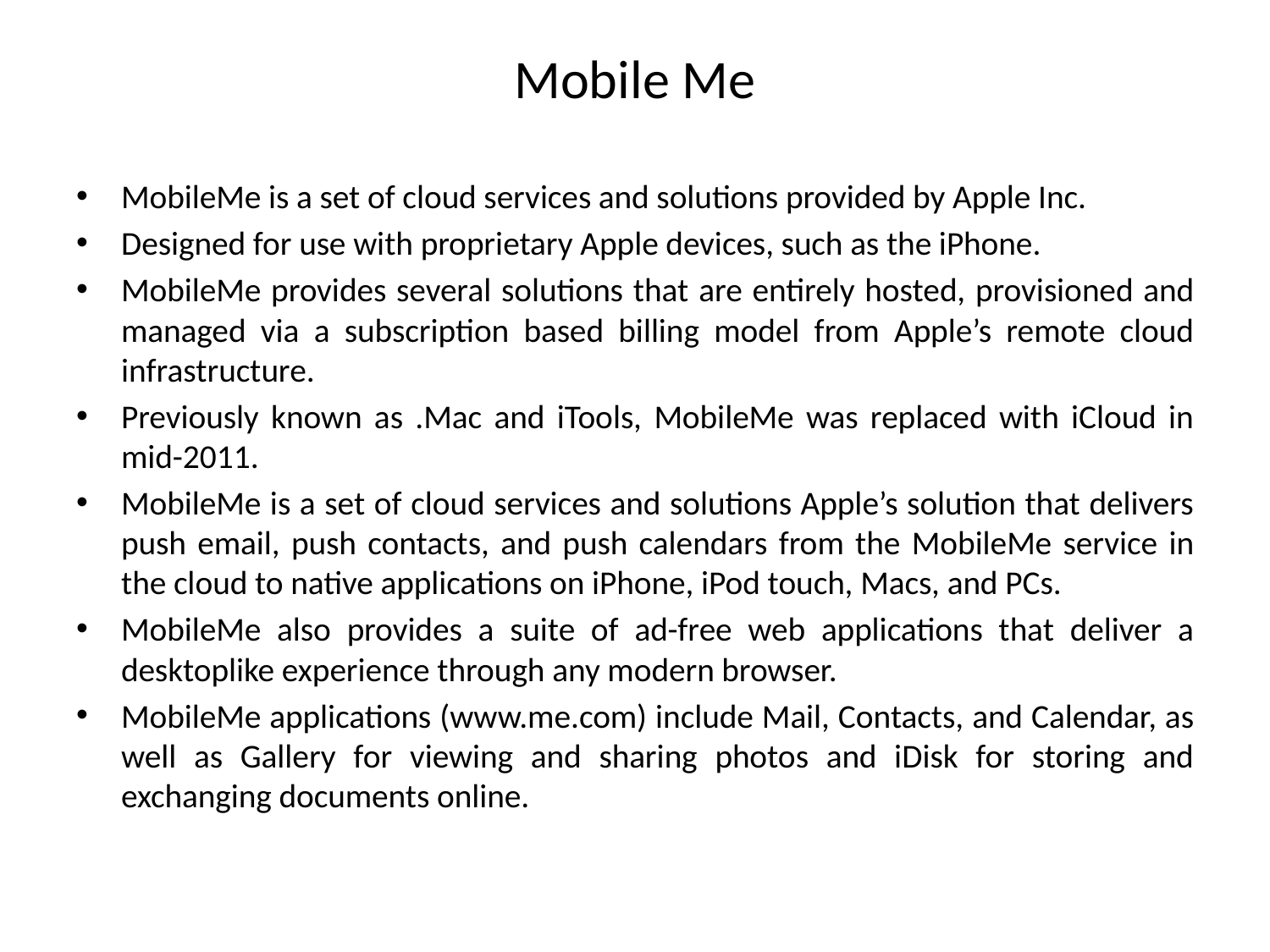

# Mobile Me
MobileMe is a set of cloud services and solutions provided by Apple Inc.
Designed for use with proprietary Apple devices, such as the iPhone.
MobileMe provides several solutions that are entirely hosted, provisioned and managed via a subscription based billing model from Apple’s remote cloud infrastructure.
Previously known as .Mac and iTools, MobileMe was replaced with iCloud in mid-2011.
MobileMe is a set of cloud services and solutions Apple’s solution that delivers push email, push contacts, and push calendars from the MobileMe service in the cloud to native applications on iPhone, iPod touch, Macs, and PCs.
MobileMe also provides a suite of ad-free web applications that deliver a desktoplike experience through any modern browser.
MobileMe applications (www.me.com) include Mail, Contacts, and Calendar, as well as Gallery for viewing and sharing photos and iDisk for storing and exchanging documents online.